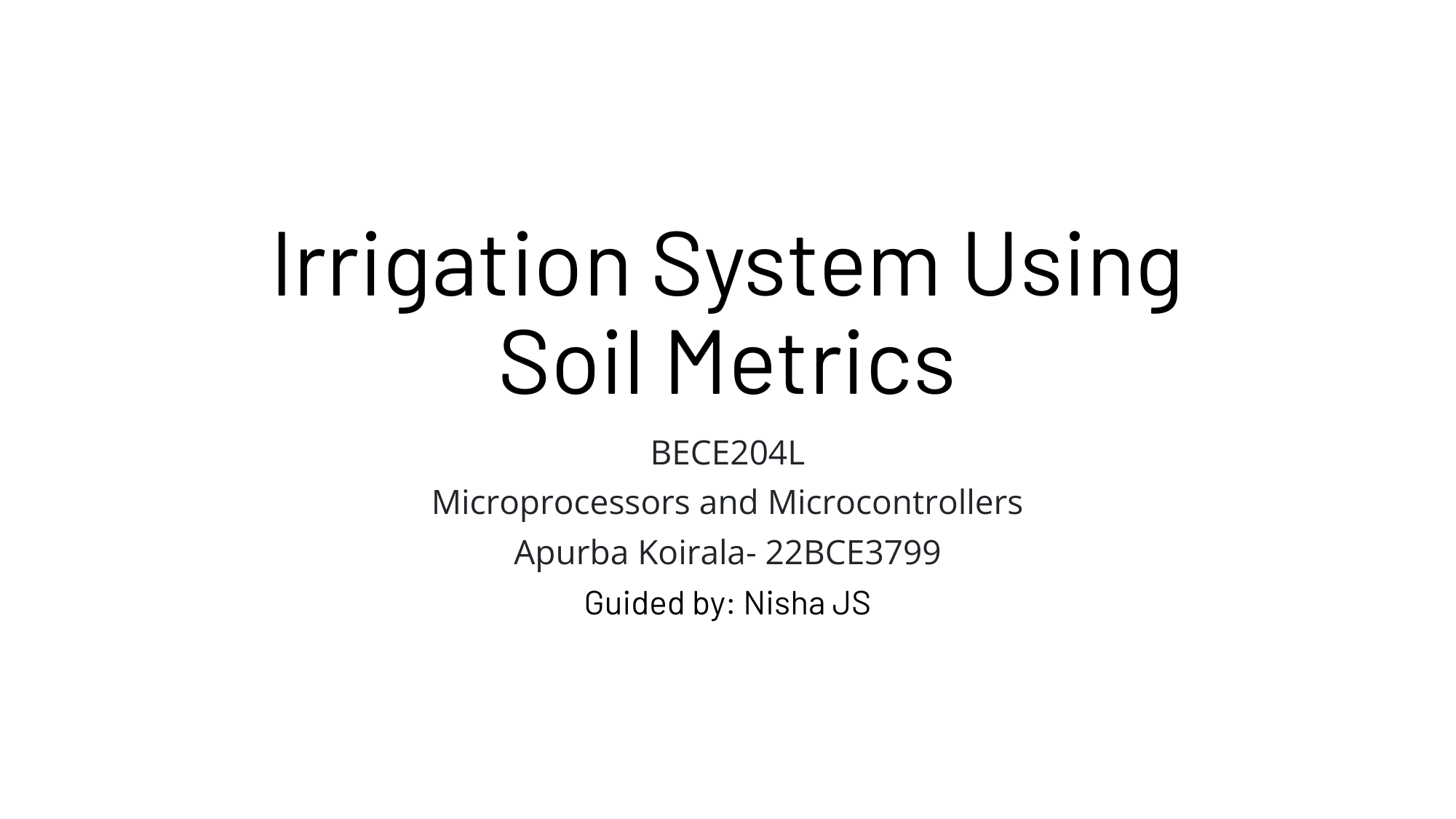

# Irrigation System Using Soil Metrics
BECE204L
Microprocessors and Microcontrollers
Apurba Koirala- 22BCE3799
Guided by: Nisha JS